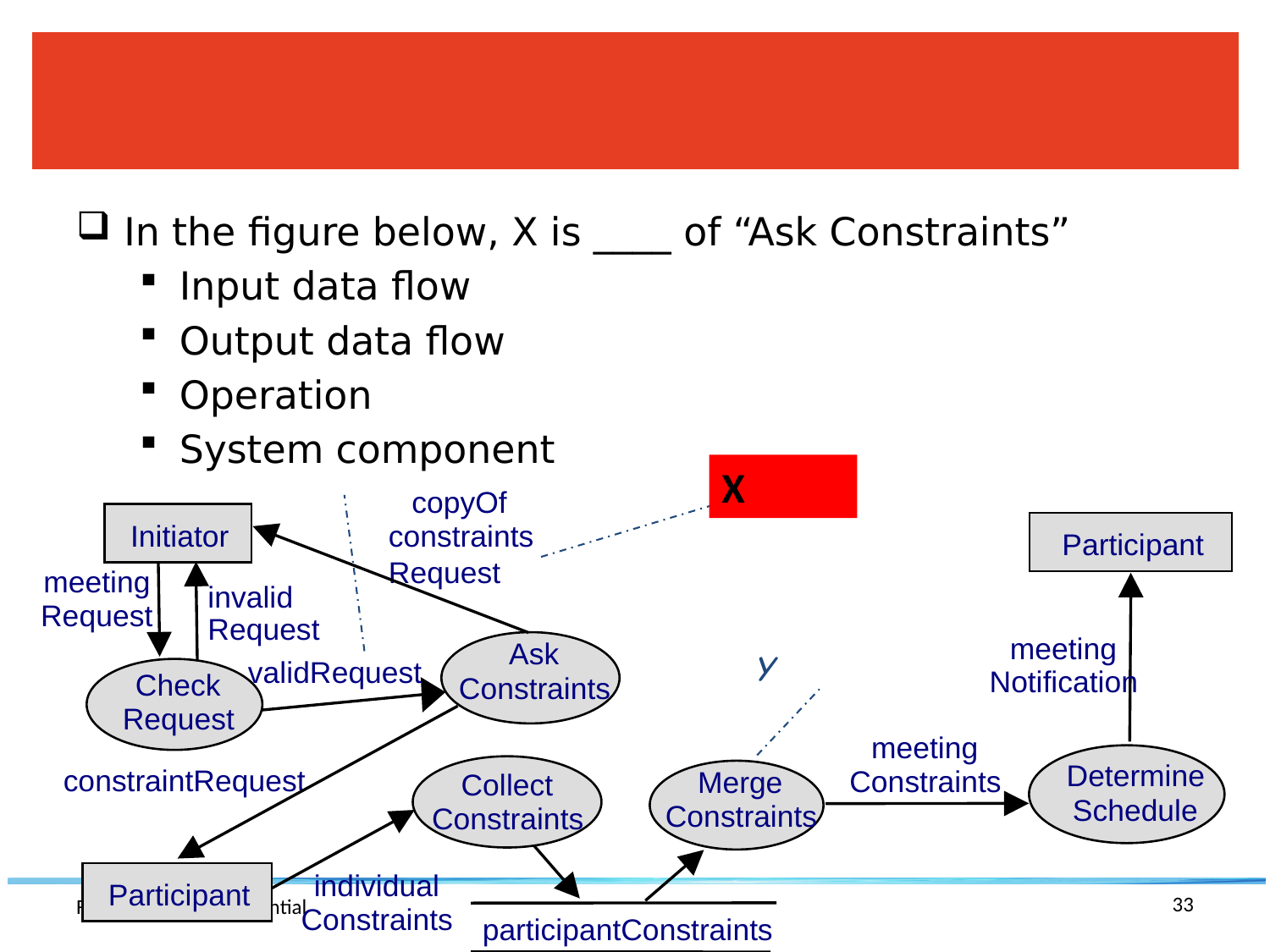

#
In the figure below, X is ____ of “Ask Constraints”
Input data flow
Output data flow
Operation
System component

X
copyOf
constraints
Request

Initiator

Participant

meeting

invalid
Request

Request

meeting

Ask

Y

validRequest

Notification
Check

Constraints

Request

meeting

Determine

constraintRequest
Constraints
Merge

Collect

Schedule
Constraints
Constraints

individual
Participant
Constraints

participantConstraints